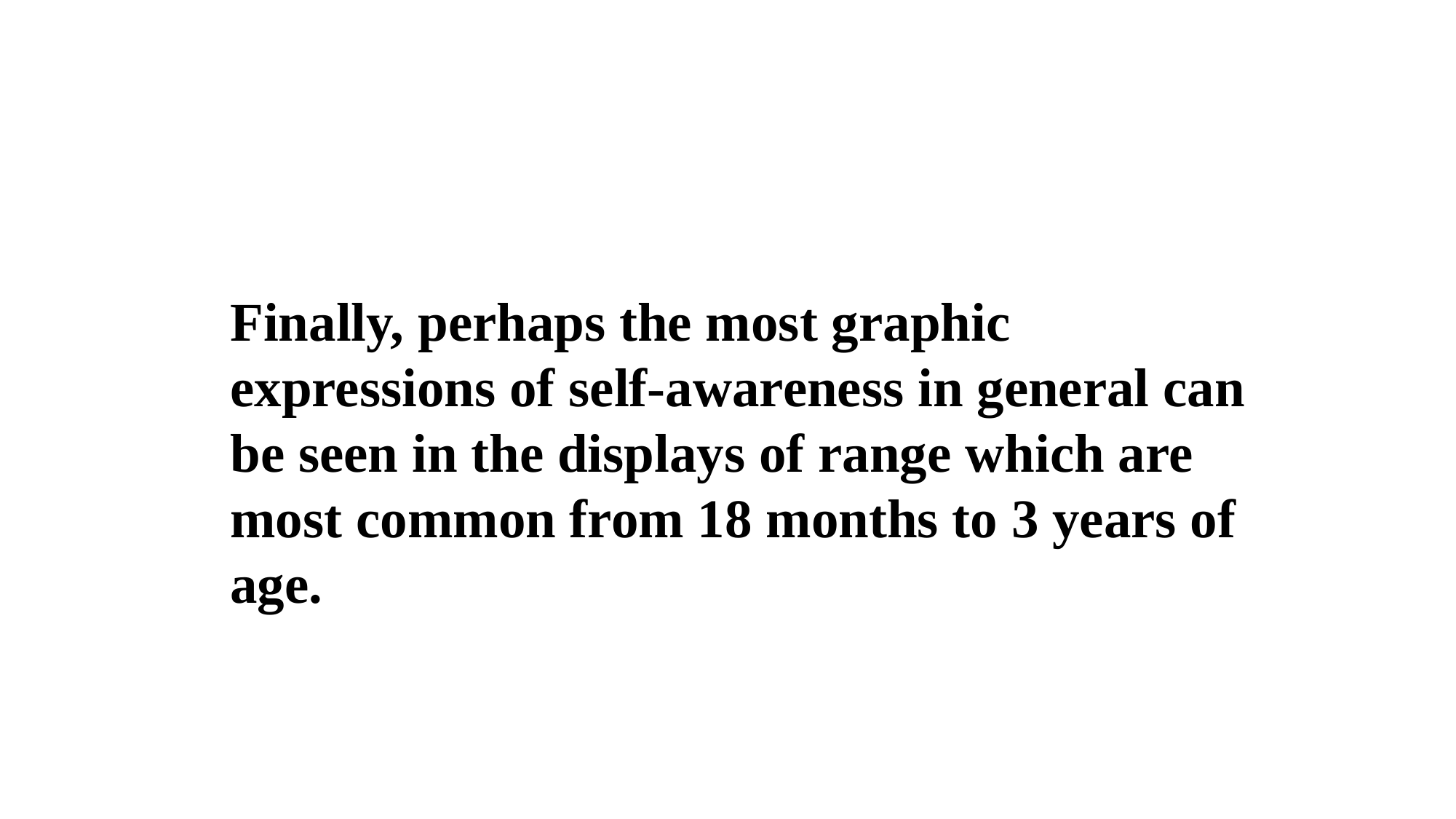

Finally, perhaps the most graphic expressions of self-awareness in general can be seen in the displays of range which are most common from 18 months to 3 years of age.